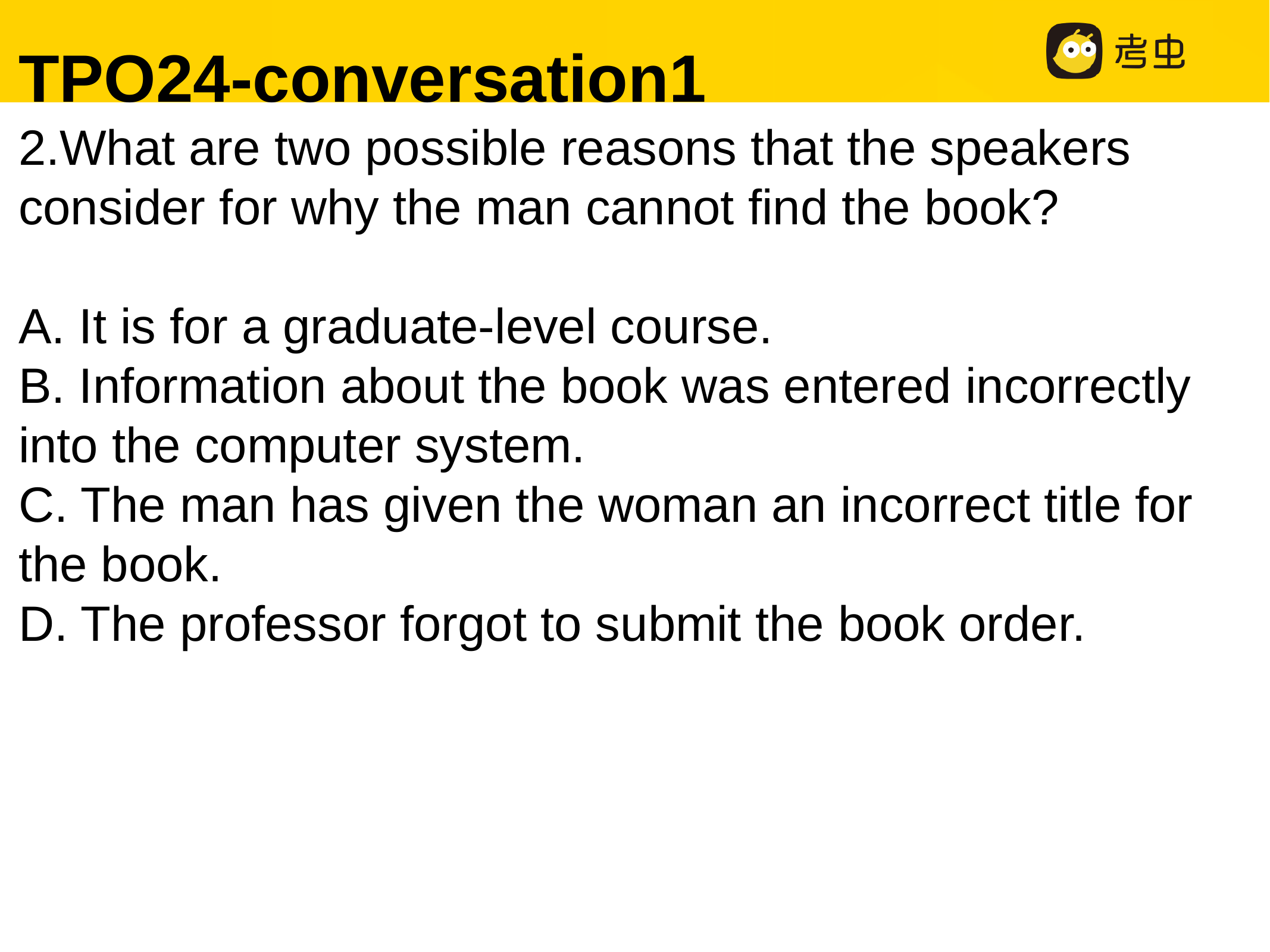

TPO24-conversation1
2.What are two possible reasons that the speakers consider for why the man cannot find the book?

A. It is for a graduate-level course.
B. Information about the book was entered incorrectly into the computer system.
C. The man has given the woman an incorrect title for the book.
D. The professor forgot to submit the book order.